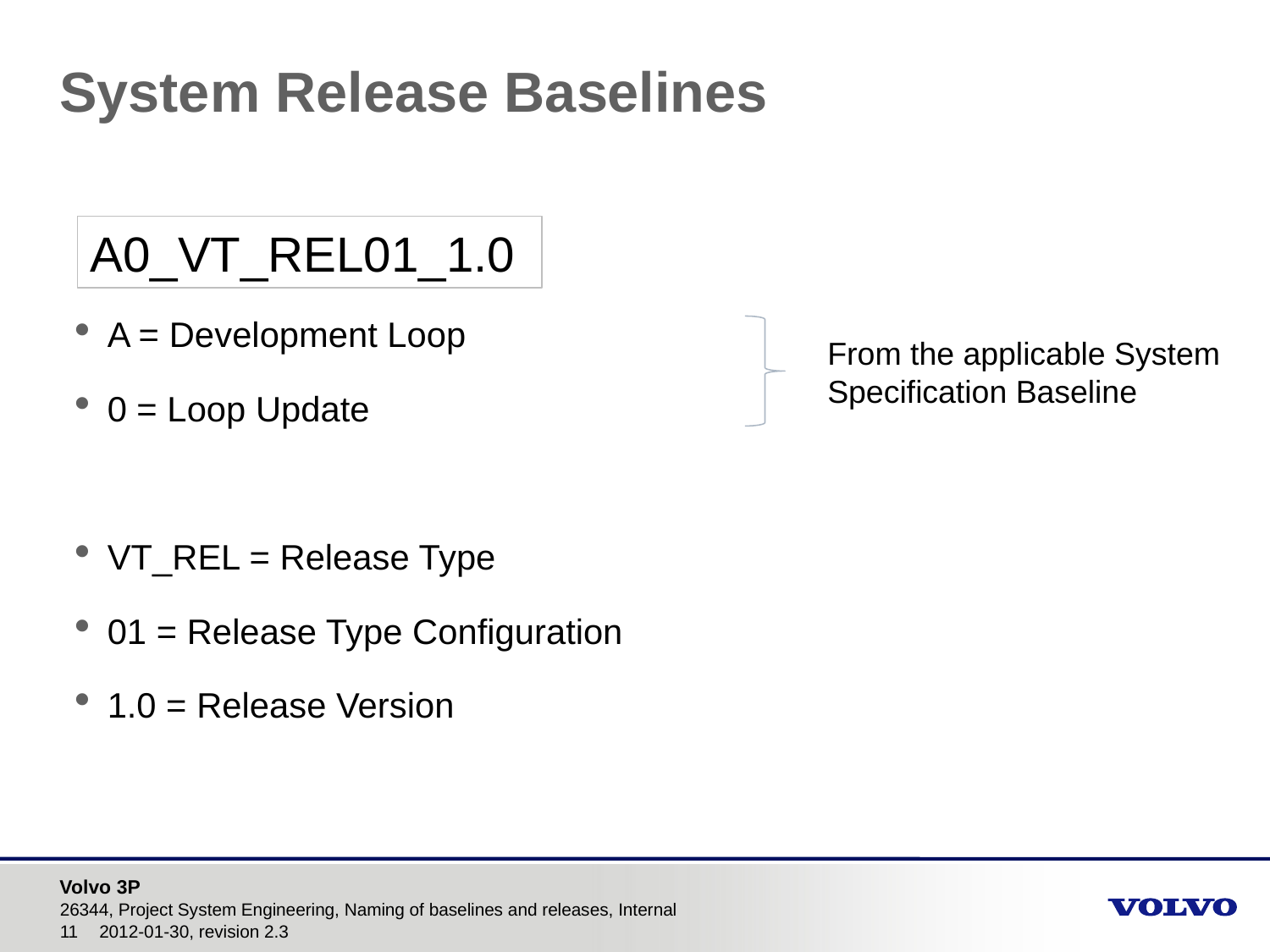

# System Release Baselines
A0_VT_REL01_1.0
A = Development Loop
0 = Loop Update

VT_REL = Release Type
01 = Release Type Configuration
1.0 = Release Version

From the applicable System Specification Baseline
26344, Project System Engineering, Naming of baselines and releases, Internal
2012-01-30, revision 2.3
11